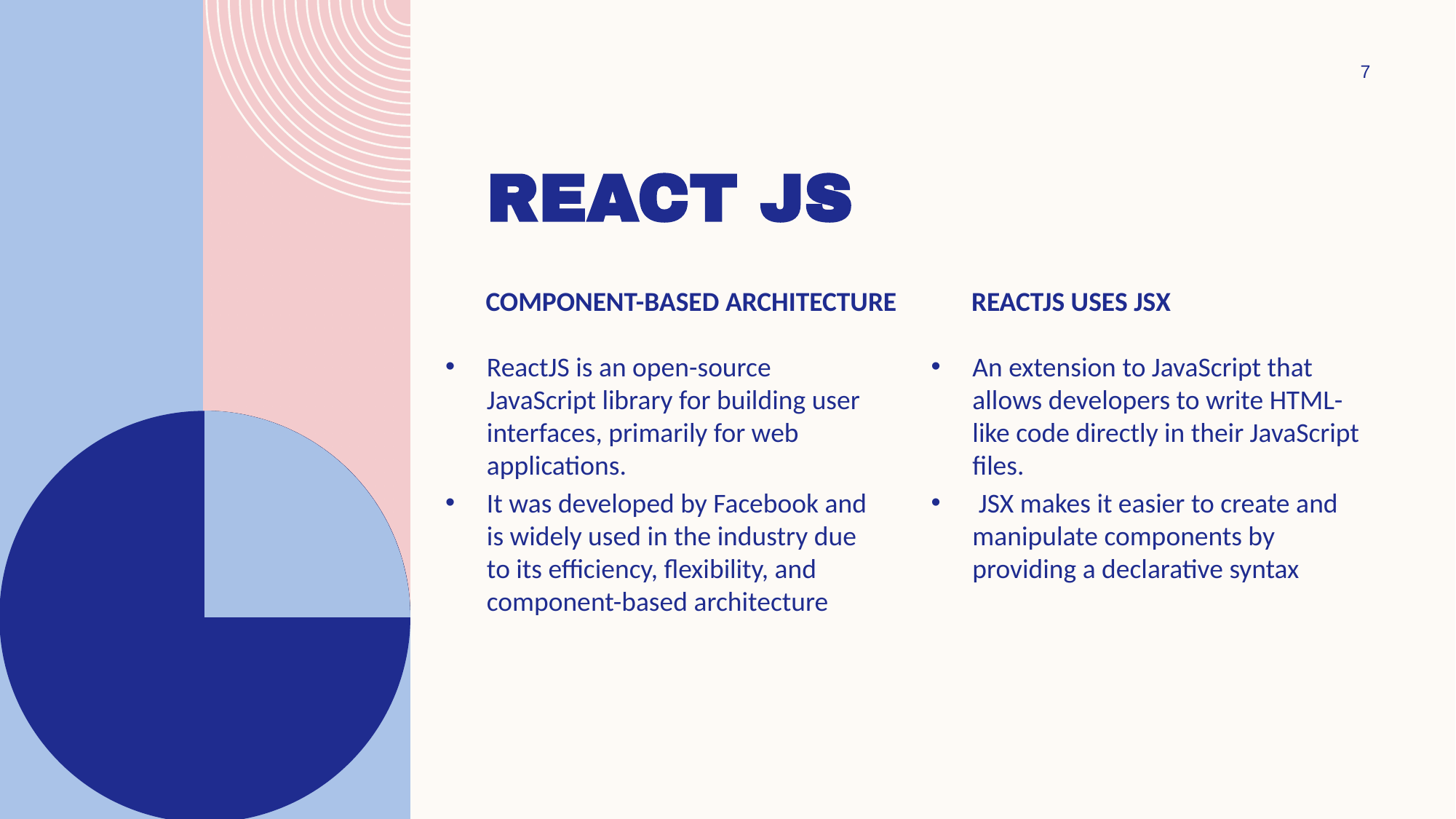

7
# React JS
Component-based architecture
ReactJS uses JSX
ReactJS is an open-source JavaScript library for building user interfaces, primarily for web applications.
It was developed by Facebook and is widely used in the industry due to its efficiency, flexibility, and component-based architecture
An extension to JavaScript that allows developers to write HTML-like code directly in their JavaScript files.
 JSX makes it easier to create and manipulate components by providing a declarative syntax